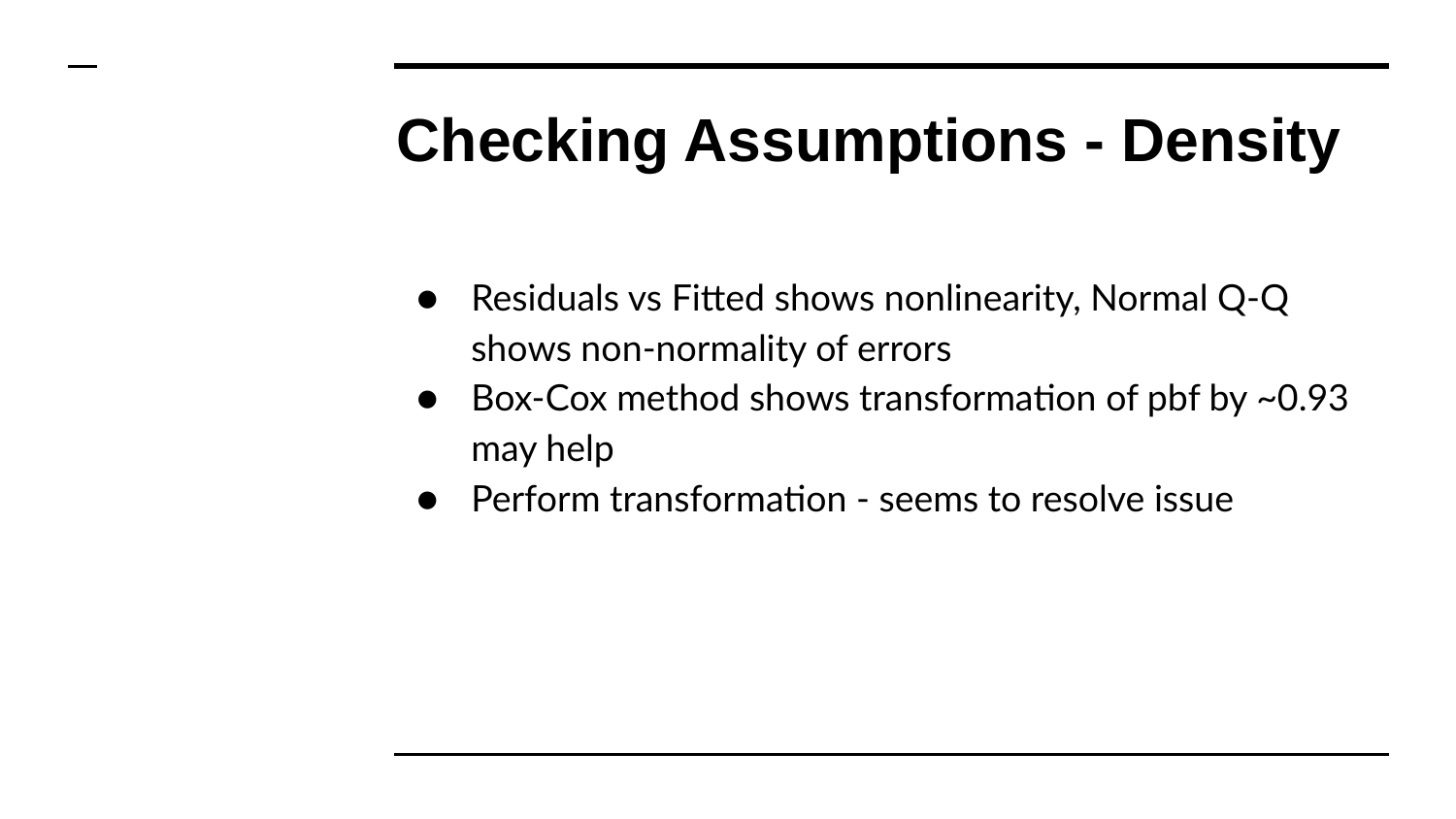

# Checking Assumptions - Density
Residuals vs Fitted shows nonlinearity, Normal Q-Q shows non-normality of errors
Box-Cox method shows transformation of pbf by ~0.93 may help
Perform transformation - seems to resolve issue